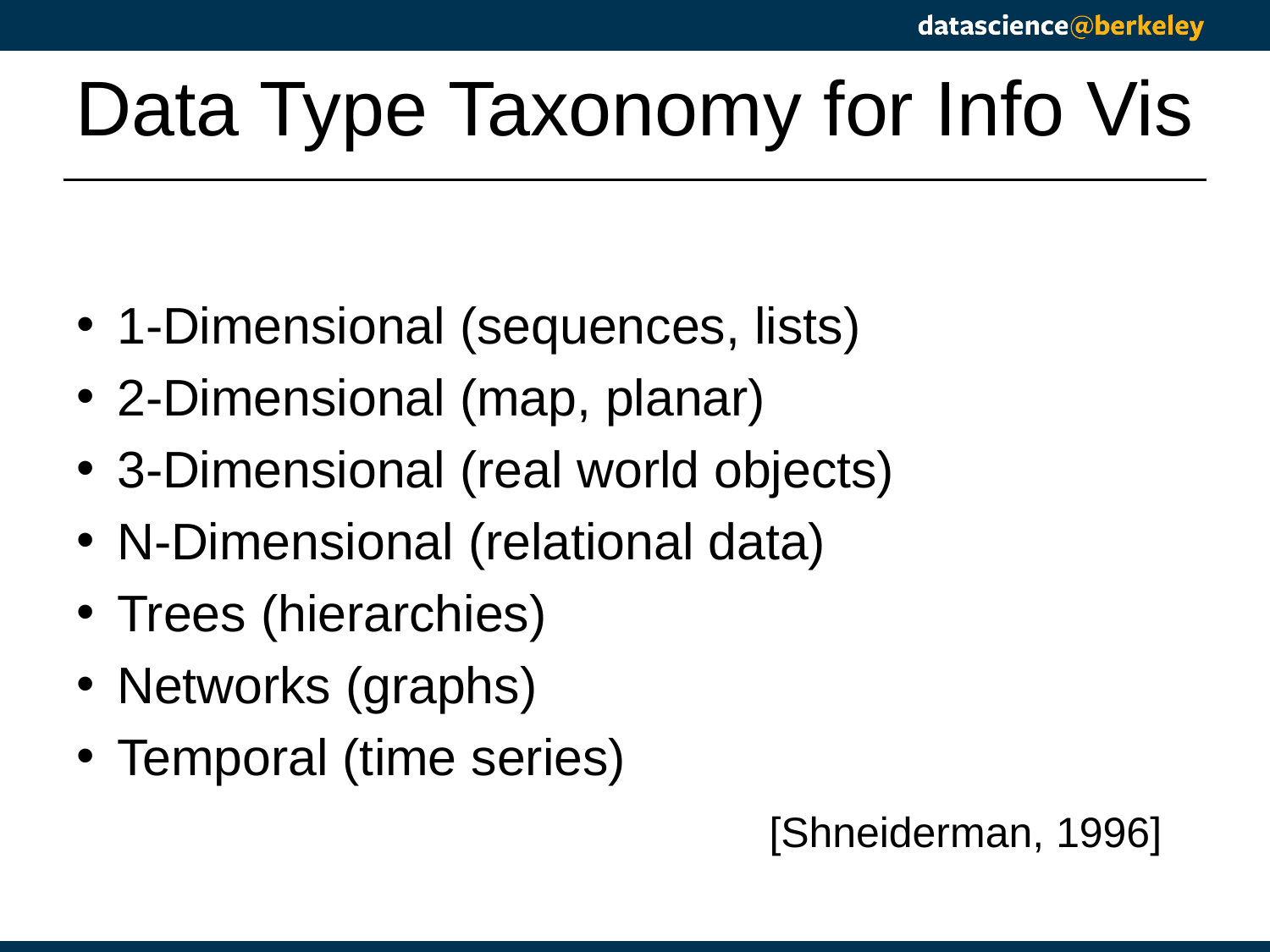

# Data Type Taxonomy for Info Vis

1-Dimensional (sequences, lists)
2-Dimensional (map, planar)
3-Dimensional (real world objects)
N-Dimensional (relational data)
Trees (hierarchies)
Networks (graphs)
Temporal (time series)

[Shneiderman, 1996]